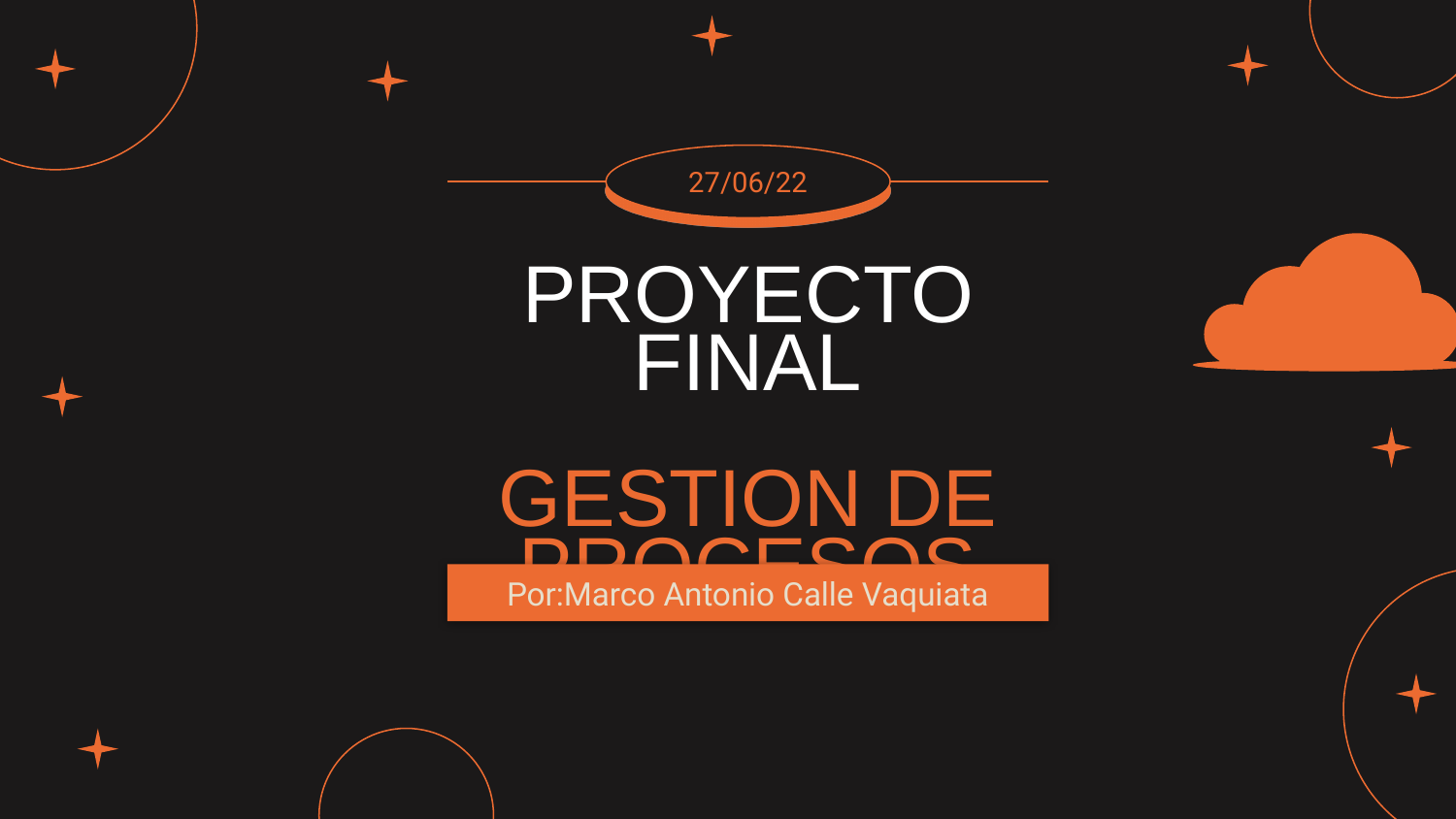

27/06/22
# PROYECTO FINAL GESTION DE PROCESOS
Por:Marco Antonio Calle Vaquiata